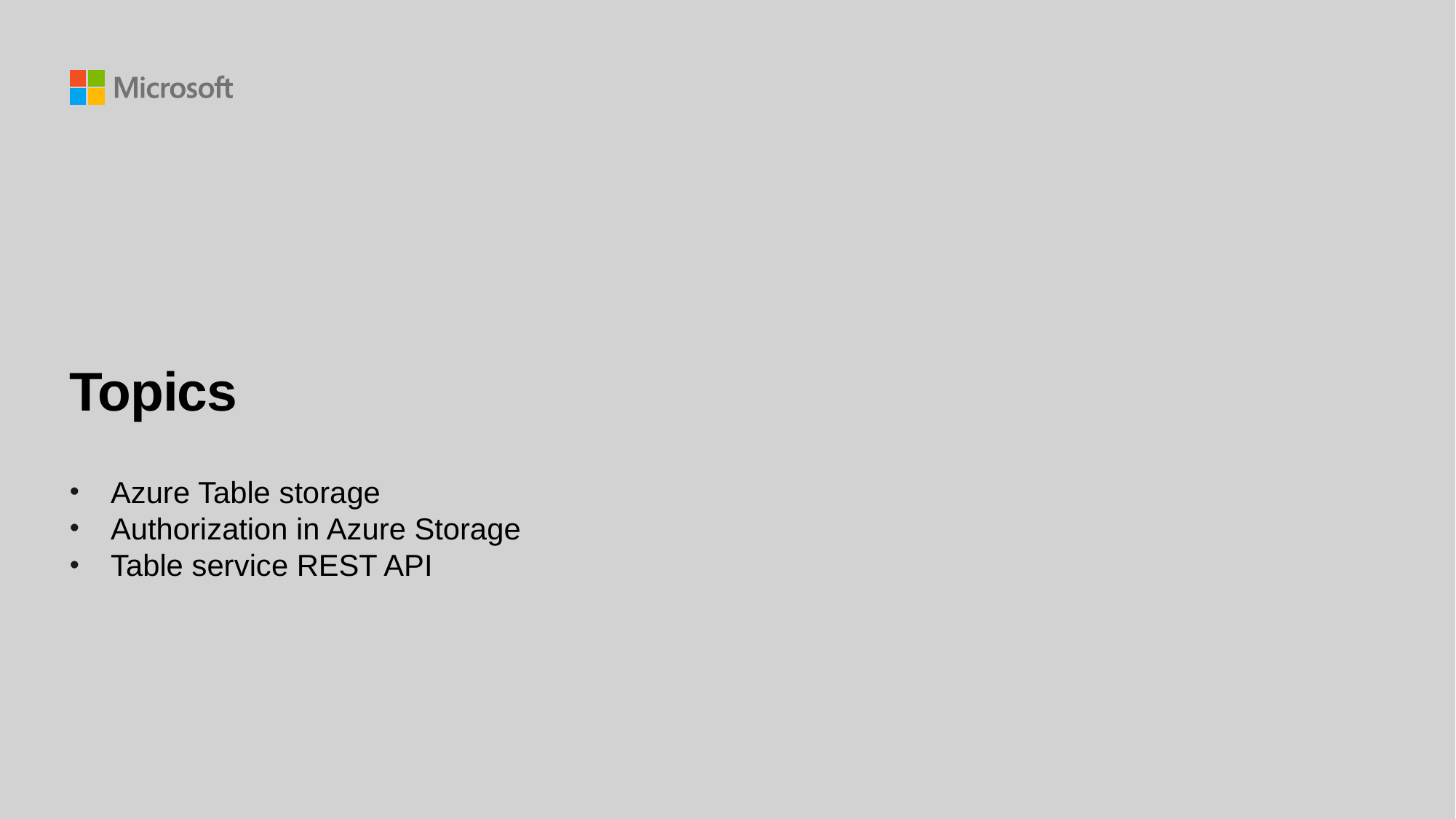

# Topics
Azure Table storage
Authorization in Azure Storage
Table service REST API